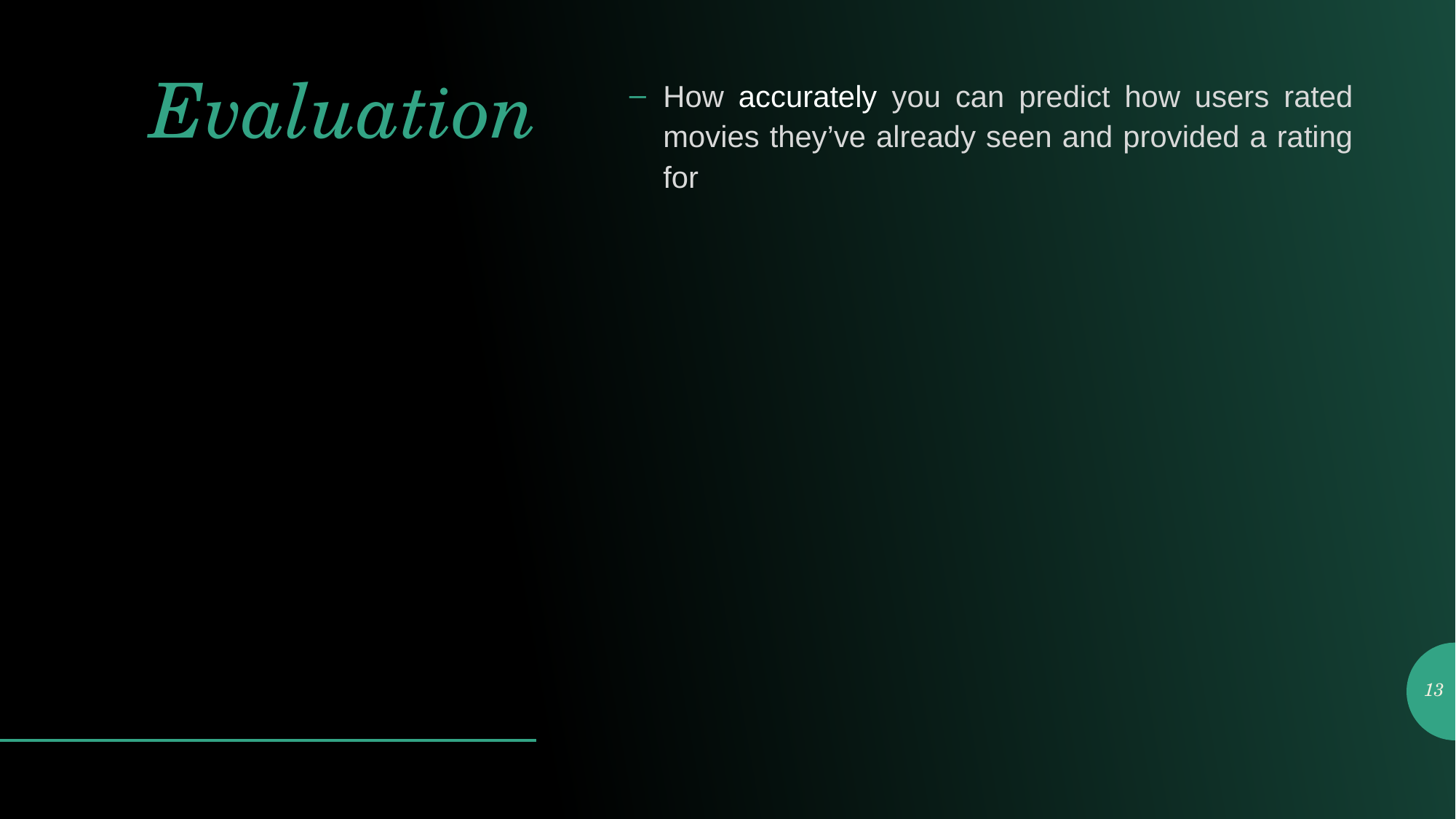

# Evaluation
How accurately you can predict how users rated movies they’ve already seen and provided a rating for
13